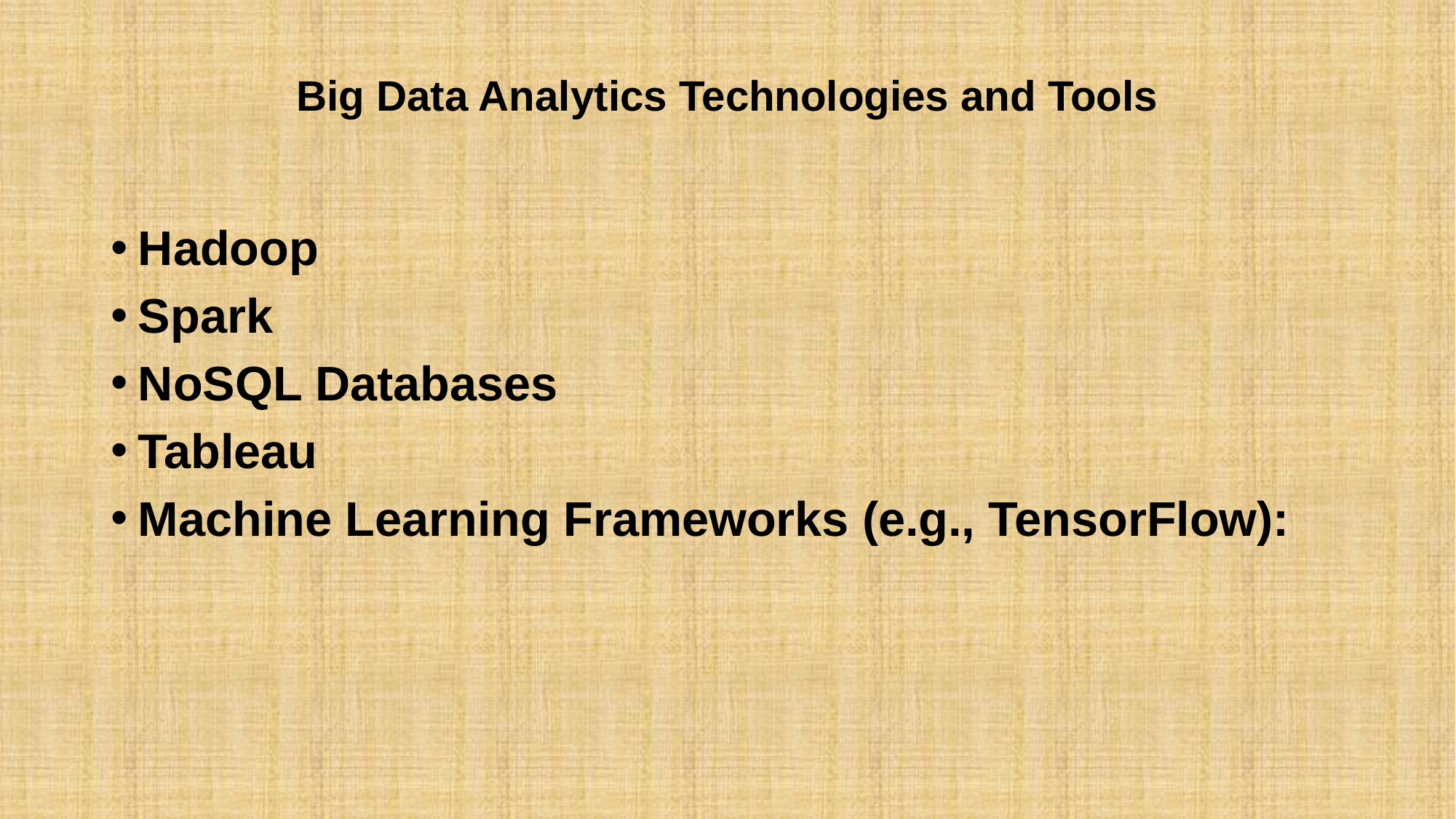

# Big Data Analytics Technologies and Tools
Hadoop
Spark
NoSQL Databases
Tableau
Machine Learning Frameworks (e.g., TensorFlow):